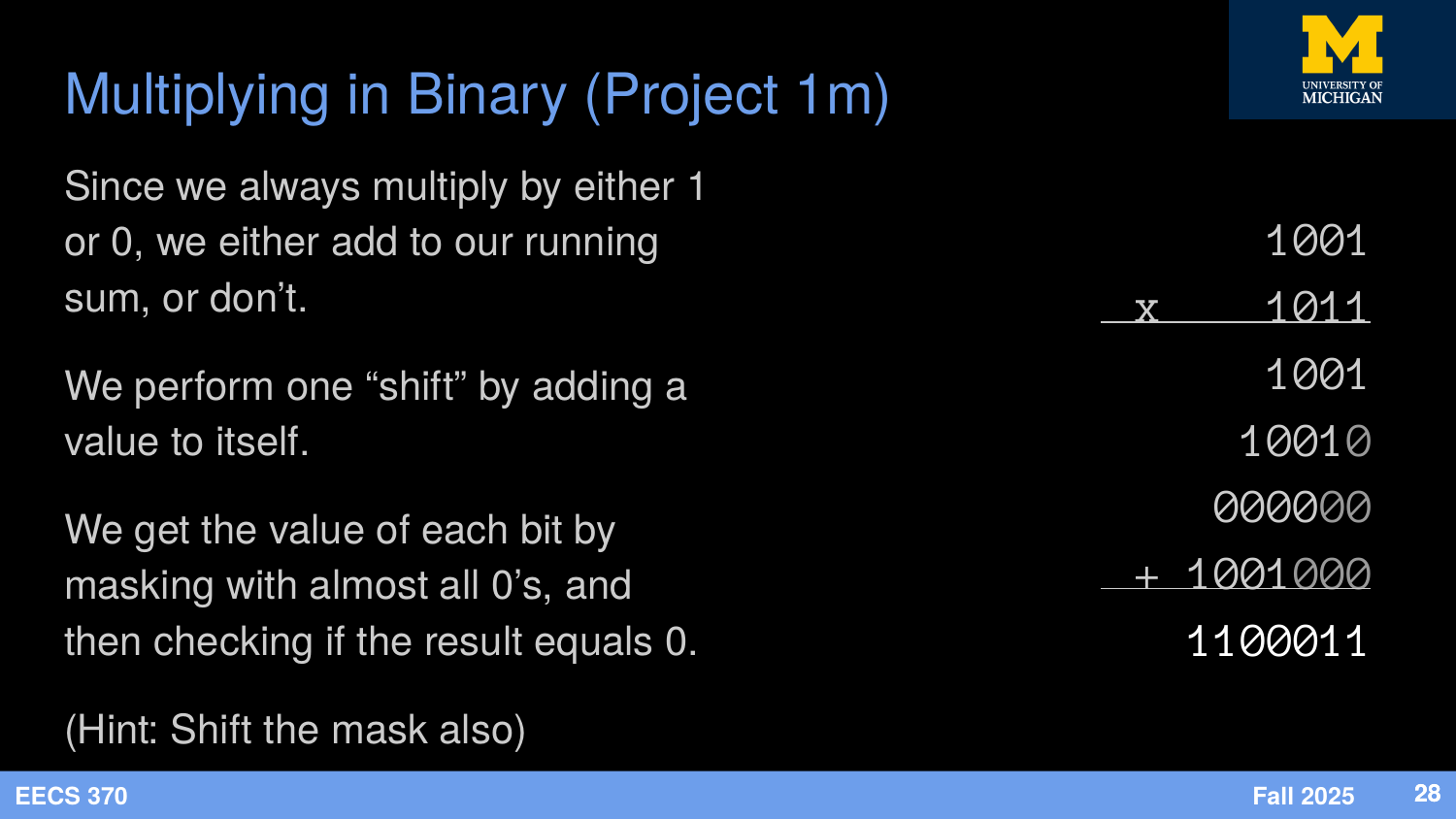

# Multiplying in Binary (Project 1m)
Since we always multiply by either 1 or 0, we either add to our running sum, or don’t.
We perform one “shift” by adding a value to itself.
We get the value of each bit by masking with almost all 0’s, and then checking if the result equals 0.
(Hint: Shift the mask also)
1001
x    1011
1001
10010
000000
+ 1001000
1100011
28